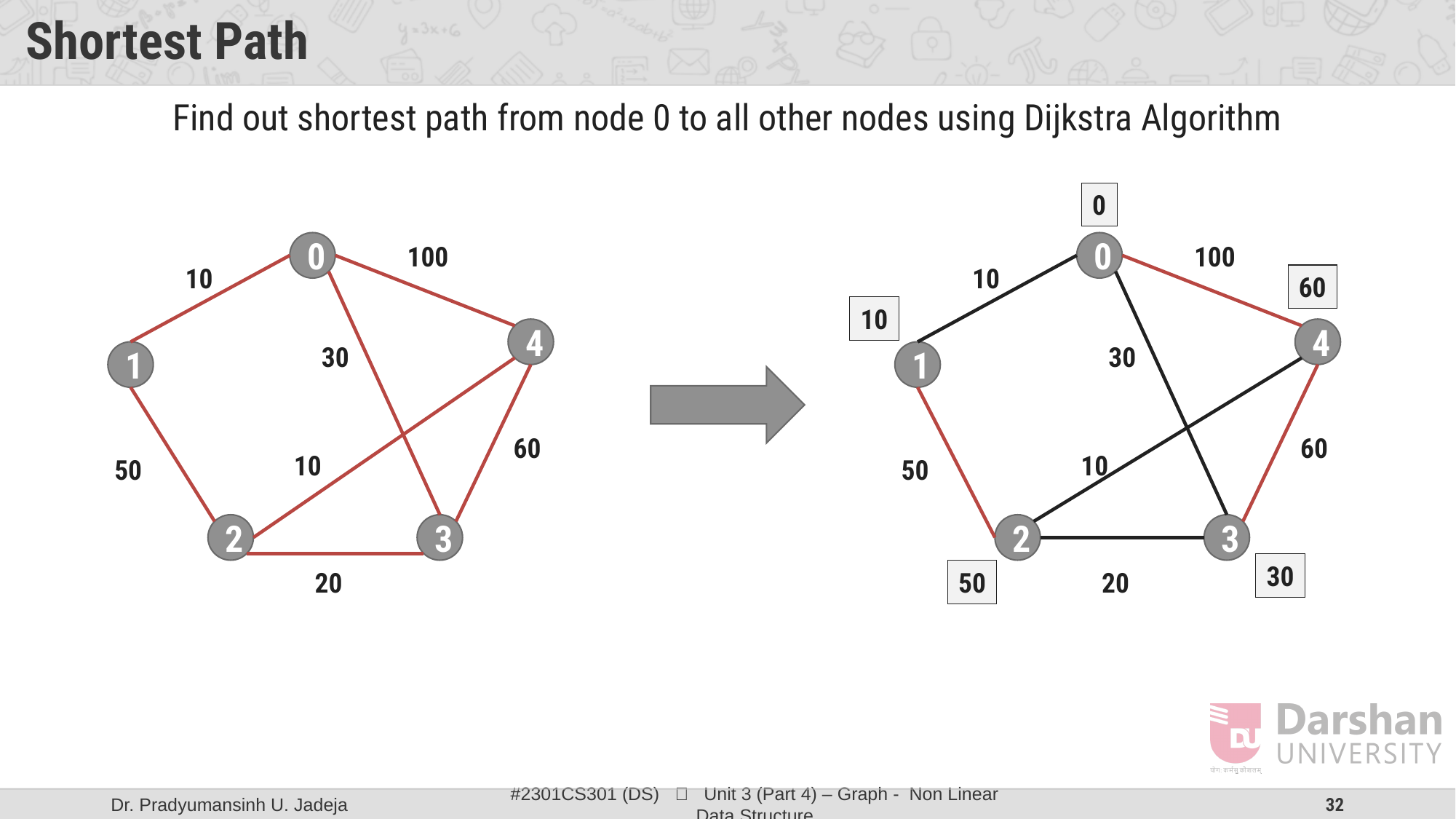

# Shortest Path
Find out shortest path from node 0 to all other nodes using Dijkstra Algorithm
0
0
0
100
100
10
10
60
10
4
4
30
30
1
1

60
60
10
10
50
50
2
3
2
3
30
20
50
20